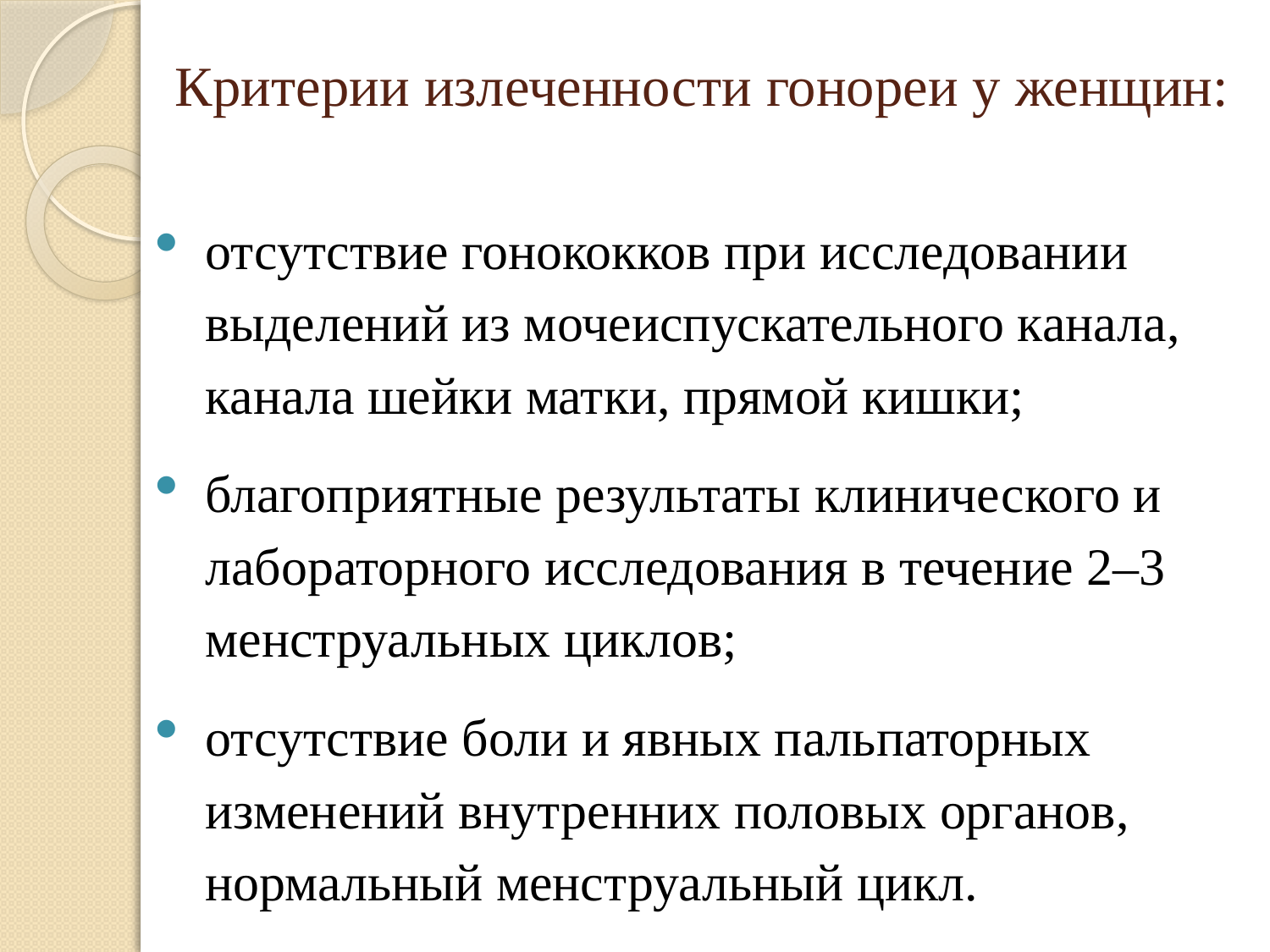

# Критерии излеченности гонореи у женщин:
отсутствие гонококков при исследовании выделений из мочеиспускательного канала, канала шейки матки, прямой кишки;
благоприятные результаты клинического и лабораторного исследования в течение 2–3 менструальных циклов;
отсутствие боли и явных пальпаторных изменений внутренних половых органов, нормальный менструальный цикл.